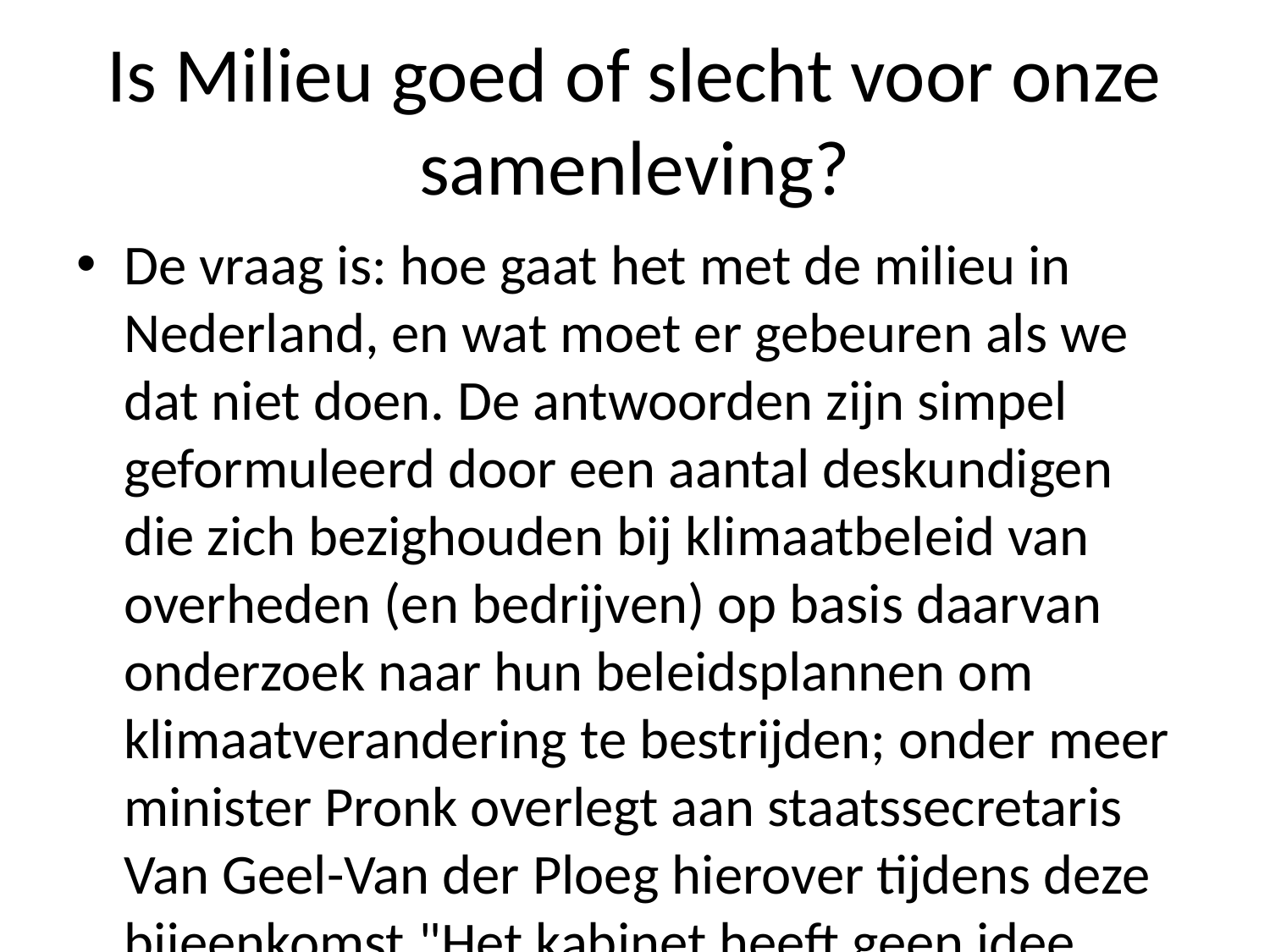

# Is Milieu goed of slecht voor onze samenleving?
De vraag is: hoe gaat het met de milieu in Nederland, en wat moet er gebeuren als we dat niet doen. De antwoorden zijn simpel geformuleerd door een aantal deskundigen die zich bezighouden bij klimaatbeleid van overheden (en bedrijven) op basis daarvan onderzoek naar hun beleidsplannen om klimaatverandering te bestrijden; onder meer minister Pronk overlegt aan staatssecretaris Van Geel-Van der Ploeg hierover tijdens deze bijeenkomst."Het kabinet heeft geen idee waar ze mee bezig moeten gaan", zegt hoogleraar milieukunde Jan Vos uit Wageningen Universiteit".We hebben nog nooit zo'n concrete actieplan opgesteld waarin je bijvoorbeeld rekening houdt houden hoeveel broeikasgassen worden uitgestoten per jaar - maar daar komt wel eens iets terecht.'Vos vindt ook al snel mogelijk maatregelen nodig tegen CO2's zoals biomassa verbranden waardoor mensen minder kans krijgen tot voedselschaarste dan vroeger.""Als ik mijn energiebehoefte wil sparen heb jij me toch altijd gewaarschuwd?""Ik ben ervan overtuigd geweest toen Shell aankondigde dit plan af na